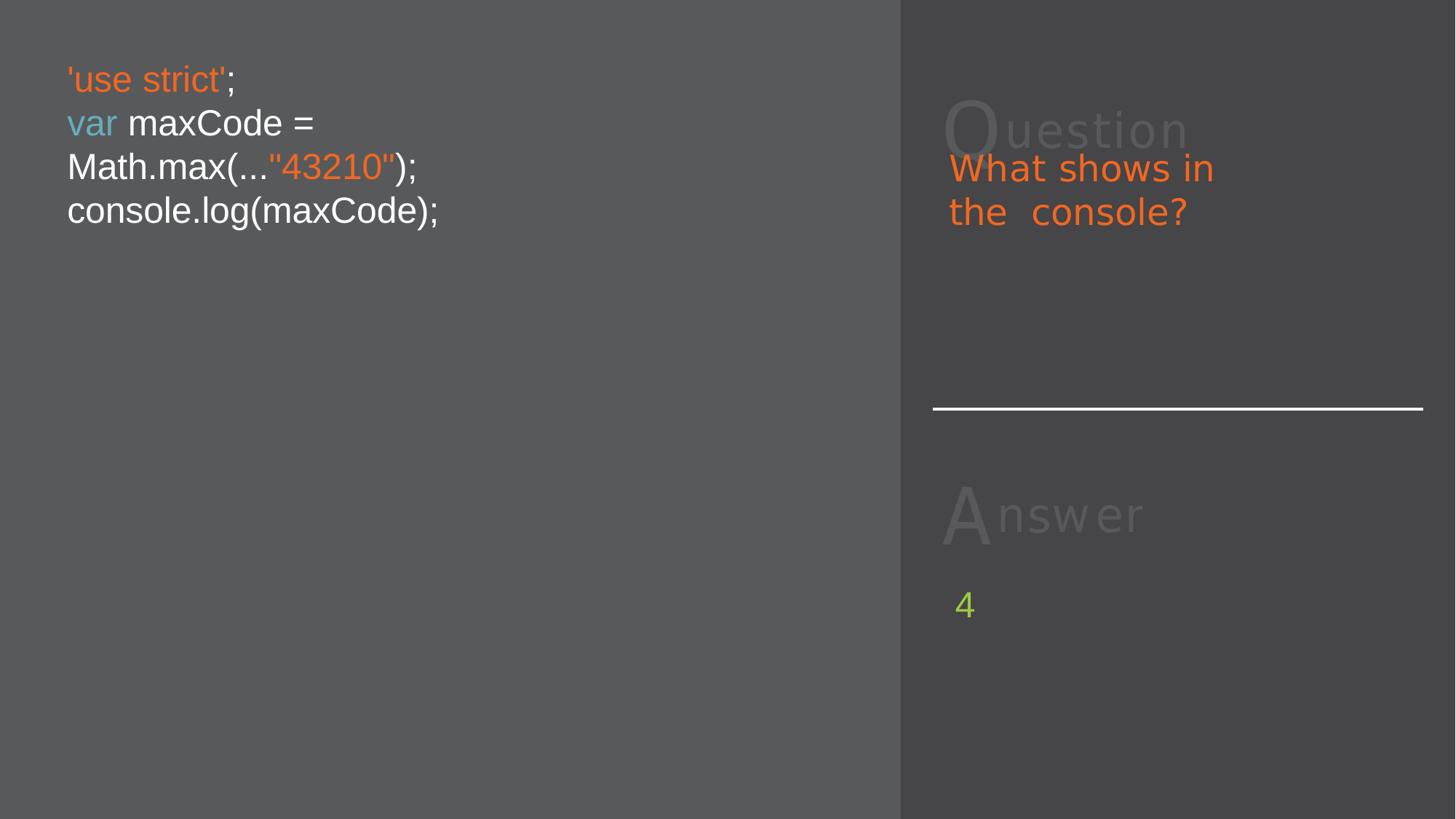

# Question
'use strict';
var maxCode = Math.max(..."43210");  console.log(maxCode);
What shows in the  console?
Answer
4
54